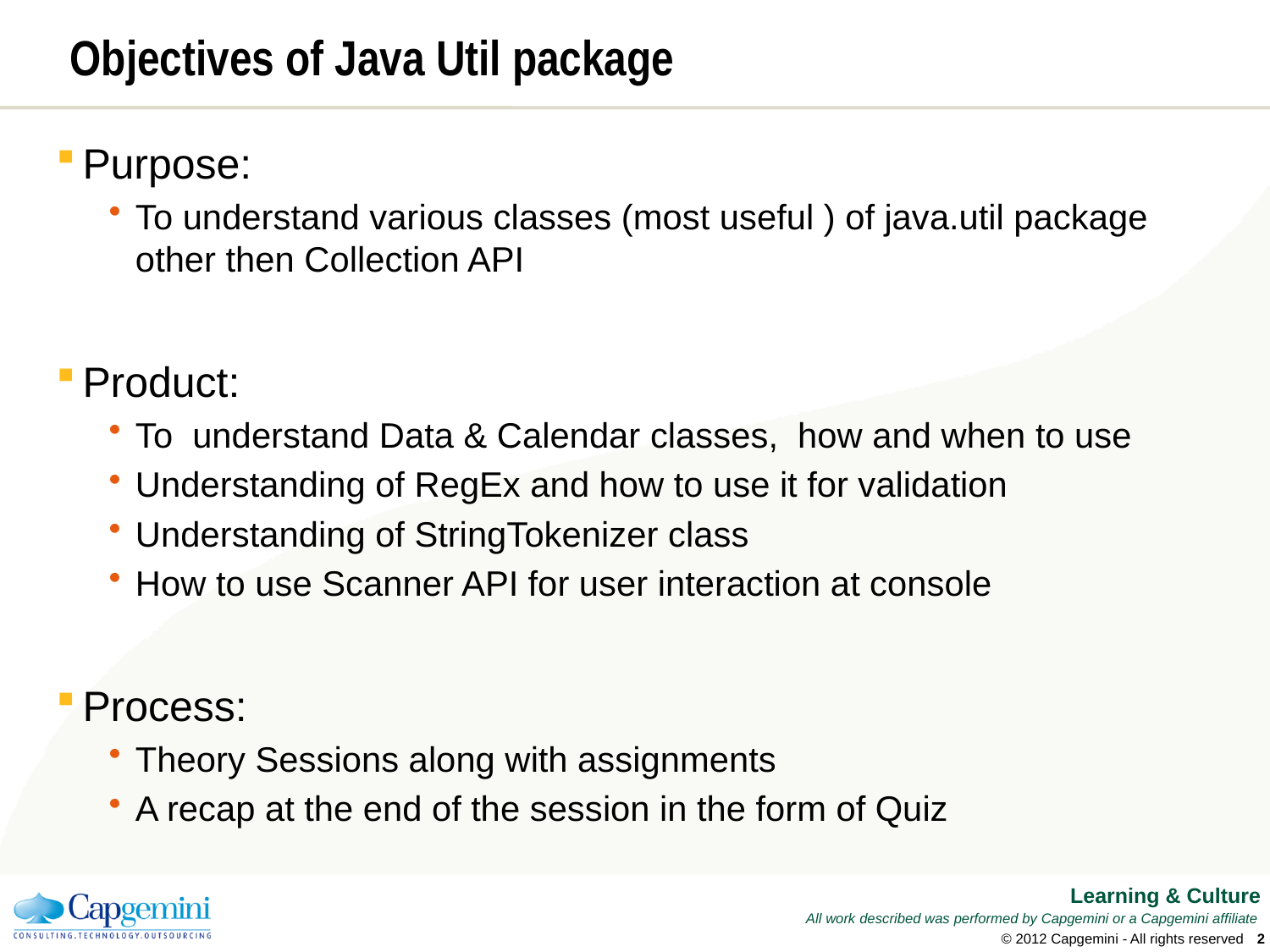

# Objectives of Java Util package
Purpose:
To understand various classes (most useful ) of java.util package other then Collection API

Product:
To  understand Data & Calendar classes,  how and when to use
Understanding of RegEx and how to use it for validation
Understanding of StringTokenizer class
How to use Scanner API for user interaction at console

Process:
Theory Sessions along with assignments
A recap at the end of the session in the form of Quiz
© 2012 Capgemini - All rights reserved
2